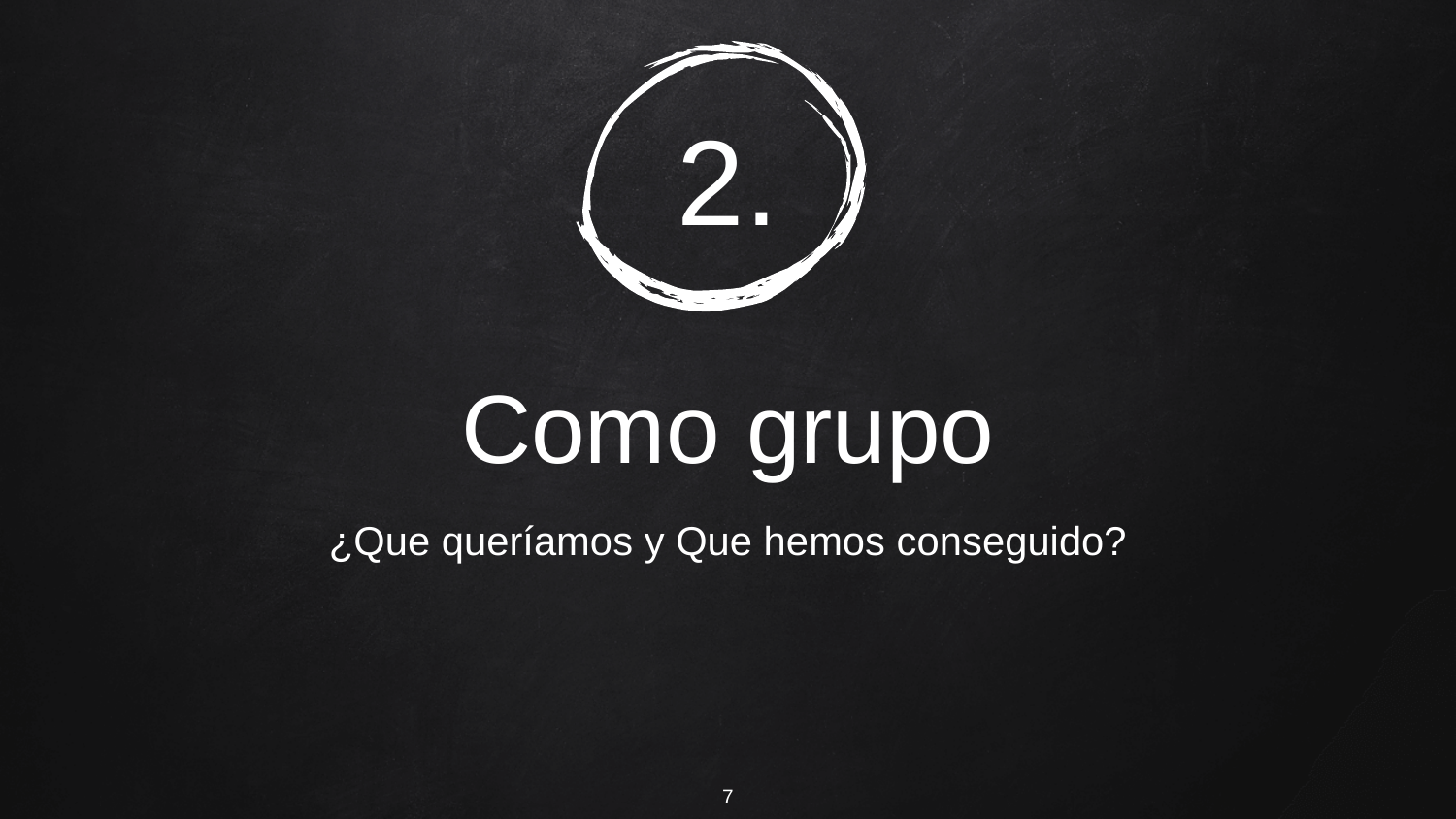

# 2.

Como grupo
¿Que queríamos y Que hemos conseguido?

7